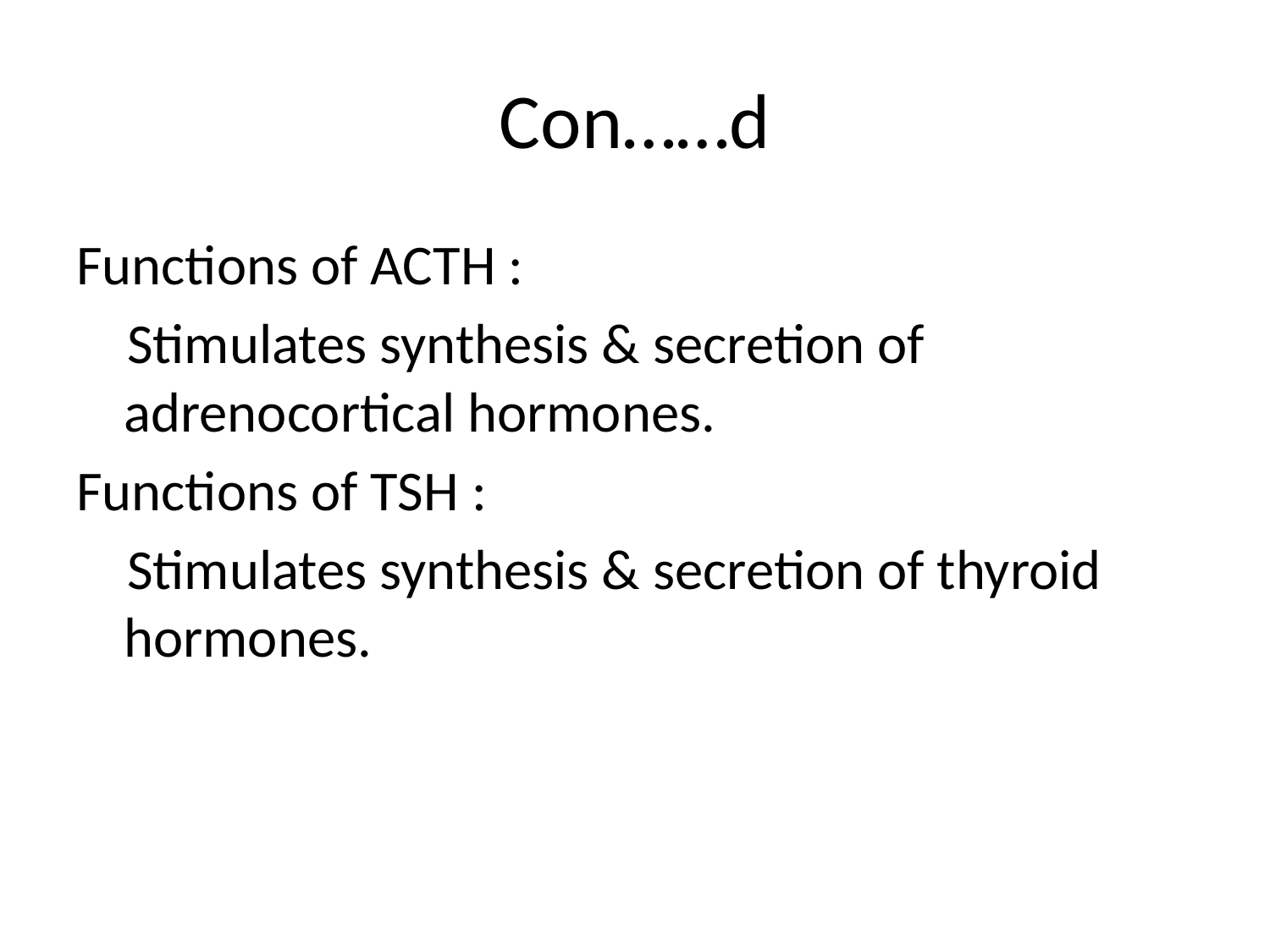

# Con……d
Functions of ACTH :
    Stimulates synthesis & secretion of adrenocortical hormones.
Functions of TSH :
    Stimulates synthesis & secretion of thyroid hormones.